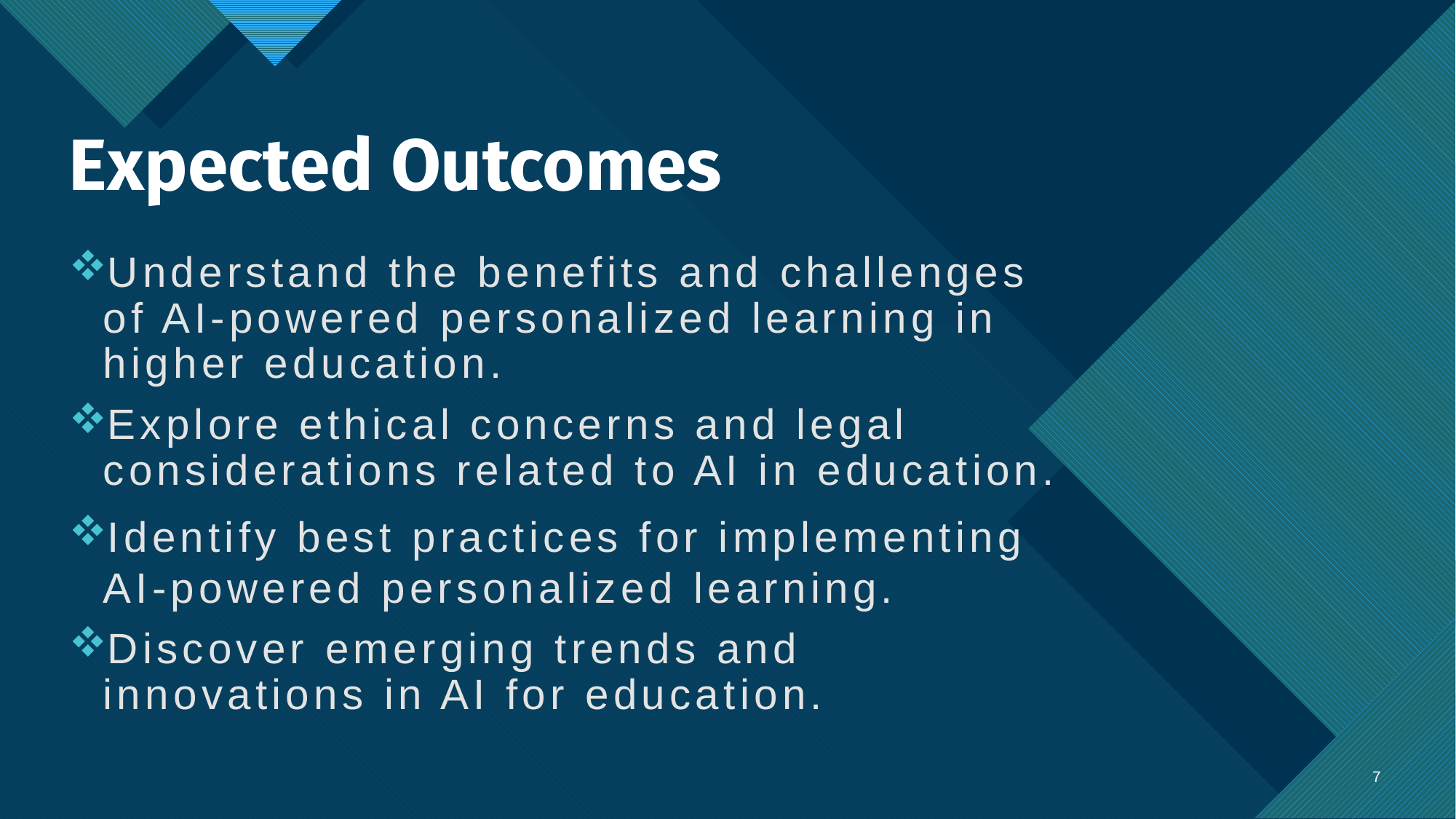

# Expected Outcomes
Understand the benefits and challenges of AI-powered personalized learning in higher education.
Explore ethical concerns and legal considerations related to AI in education.
Identify best practices for implementing AI-powered personalized learning.
Discover emerging trends and innovations in AI for education.

7